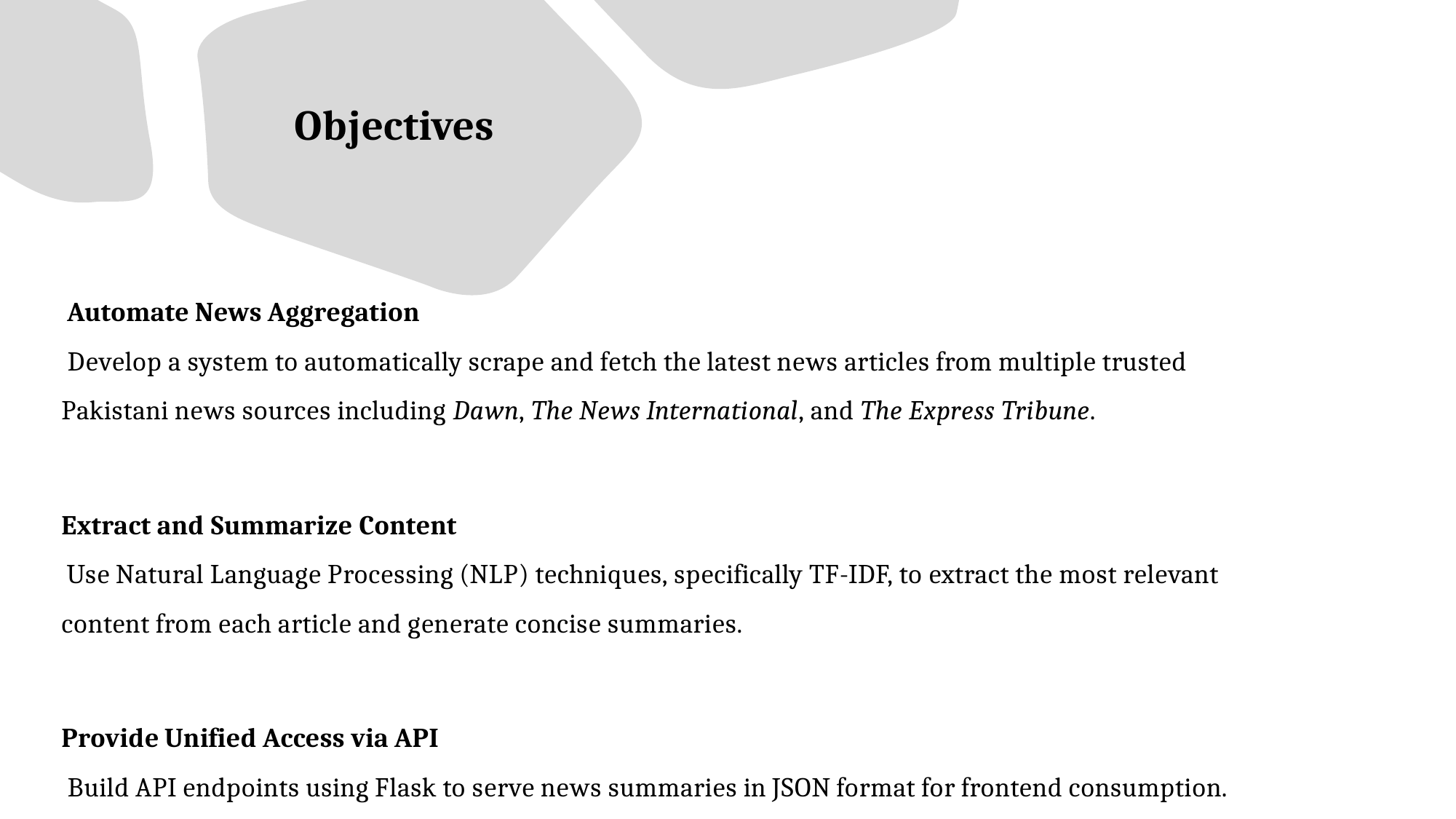

Objectives
 Automate News Aggregation
 Develop a system to automatically scrape and fetch the latest news articles from multiple trusted Pakistani news sources including Dawn, The News International, and The Express Tribune.

Extract and Summarize Content
 Use Natural Language Processing (NLP) techniques, specifically TF-IDF, to extract the most relevant content from each article and generate concise summaries.

Provide Unified Access via API
 Build API endpoints using Flask to serve news summaries in JSON format for frontend consumption.